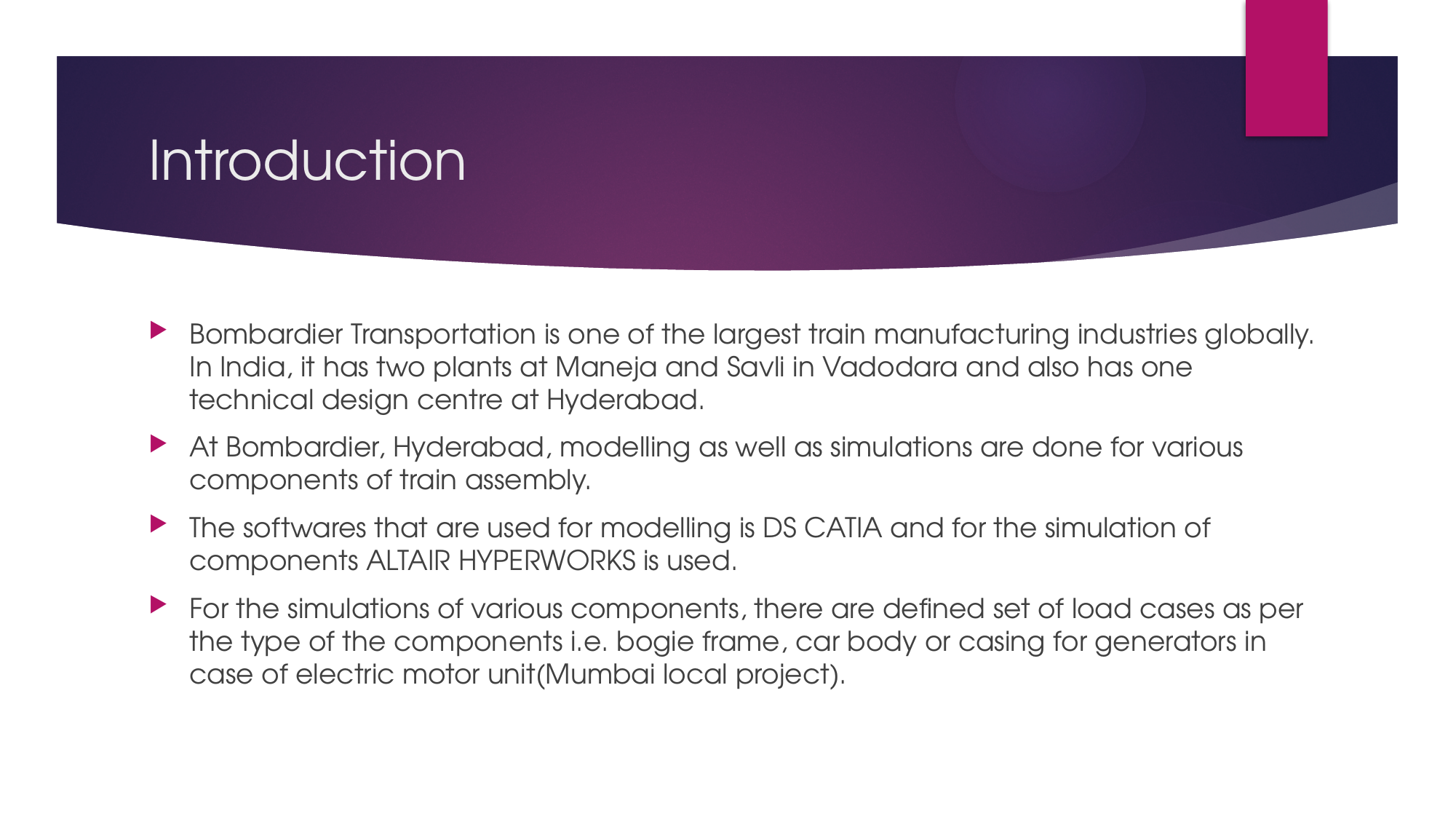

# Introduction
Bombardier Transportation is one of the largest train manufacturing industries globally. In India, it has two plants at Maneja and Savli in Vadodara and also has one technical design centre at Hyderabad.
At Bombardier, Hyderabad, modelling as well as simulations are done for various components of train assembly.
The softwares that are used for modelling is DS CATIA and for the simulation of components ALTAIR HYPERWORKS is used.
For the simulations of various components, there are defined set of load cases as per the type of the components i.e. bogie frame, car body or casing for generators in case of electric motor unit(Mumbai local project).